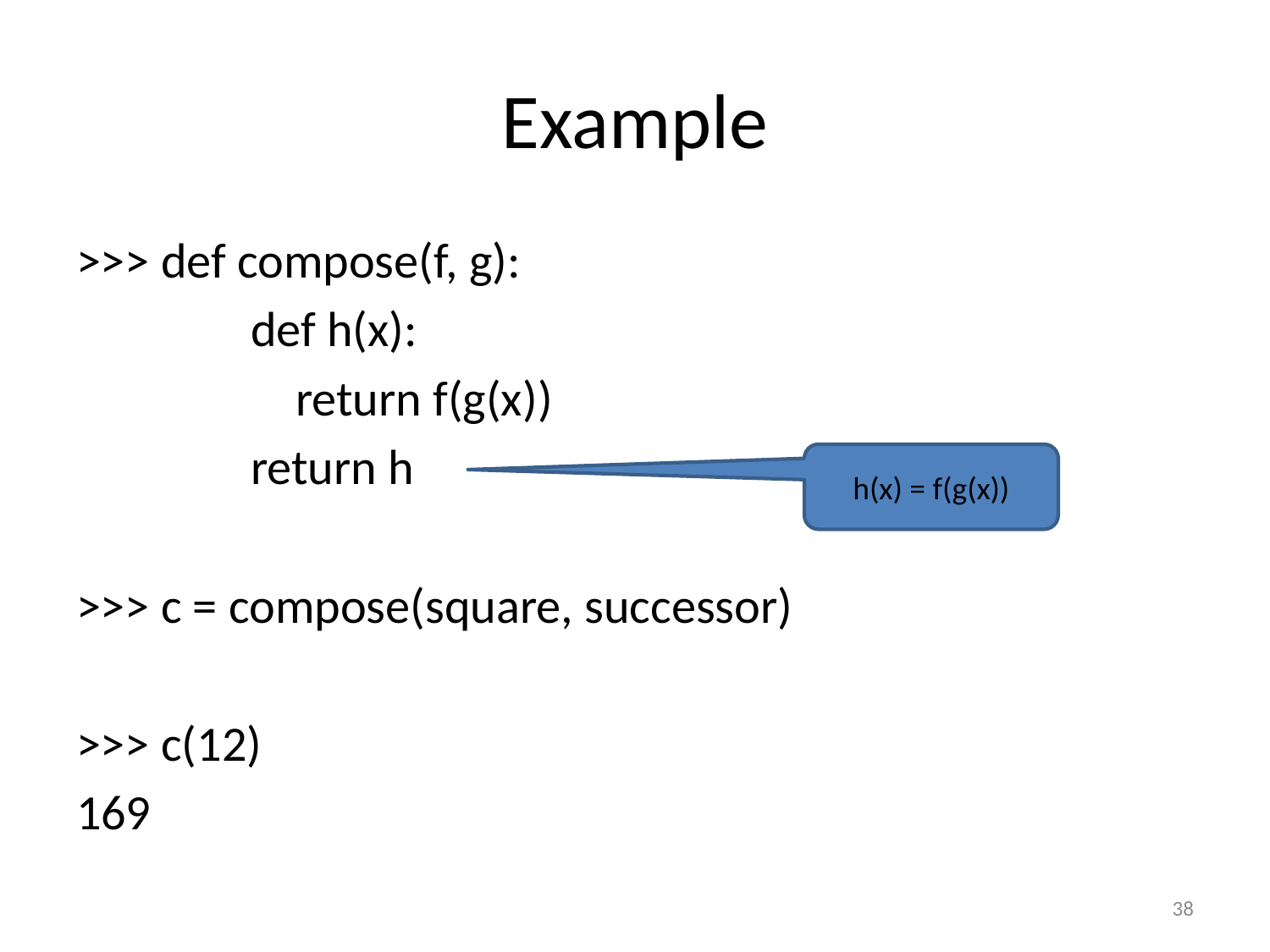

# Example
>>> def compose(f, g):
		def h(x):
		    return f(g(x))
		return h

>>> c = compose(square, successor)

>>> c(12)
169
h(x) = f(g(x))
38